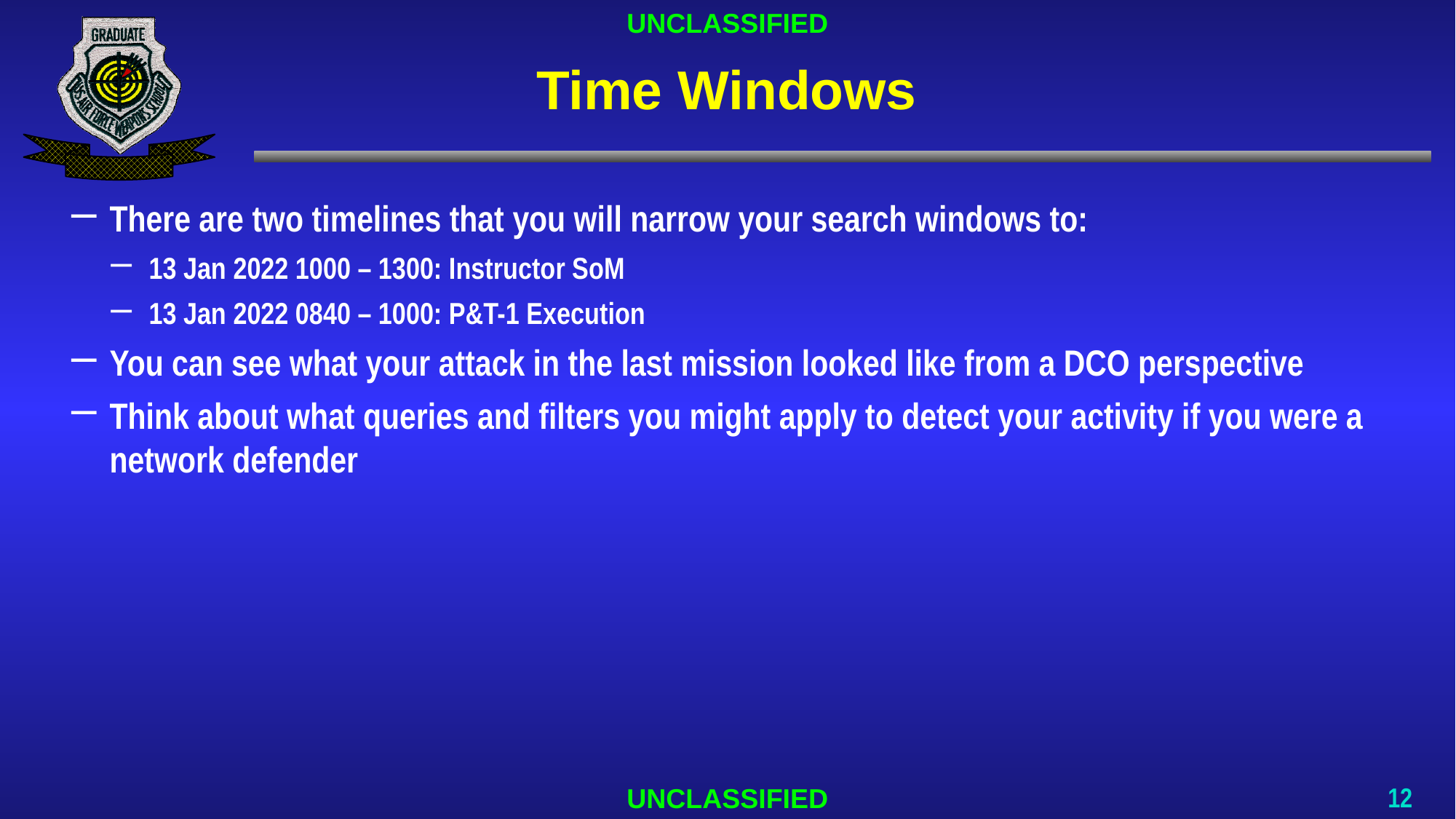

# Time Windows
There are two timelines that you will narrow your search windows to:
13 Jan 2022 1000 – 1300: Instructor SoM
13 Jan 2022 0840 – 1000: P&T-1 Execution
You can see what your attack in the last mission looked like from a DCO perspective
Think about what queries and filters you might apply to detect your activity if you were a network defender